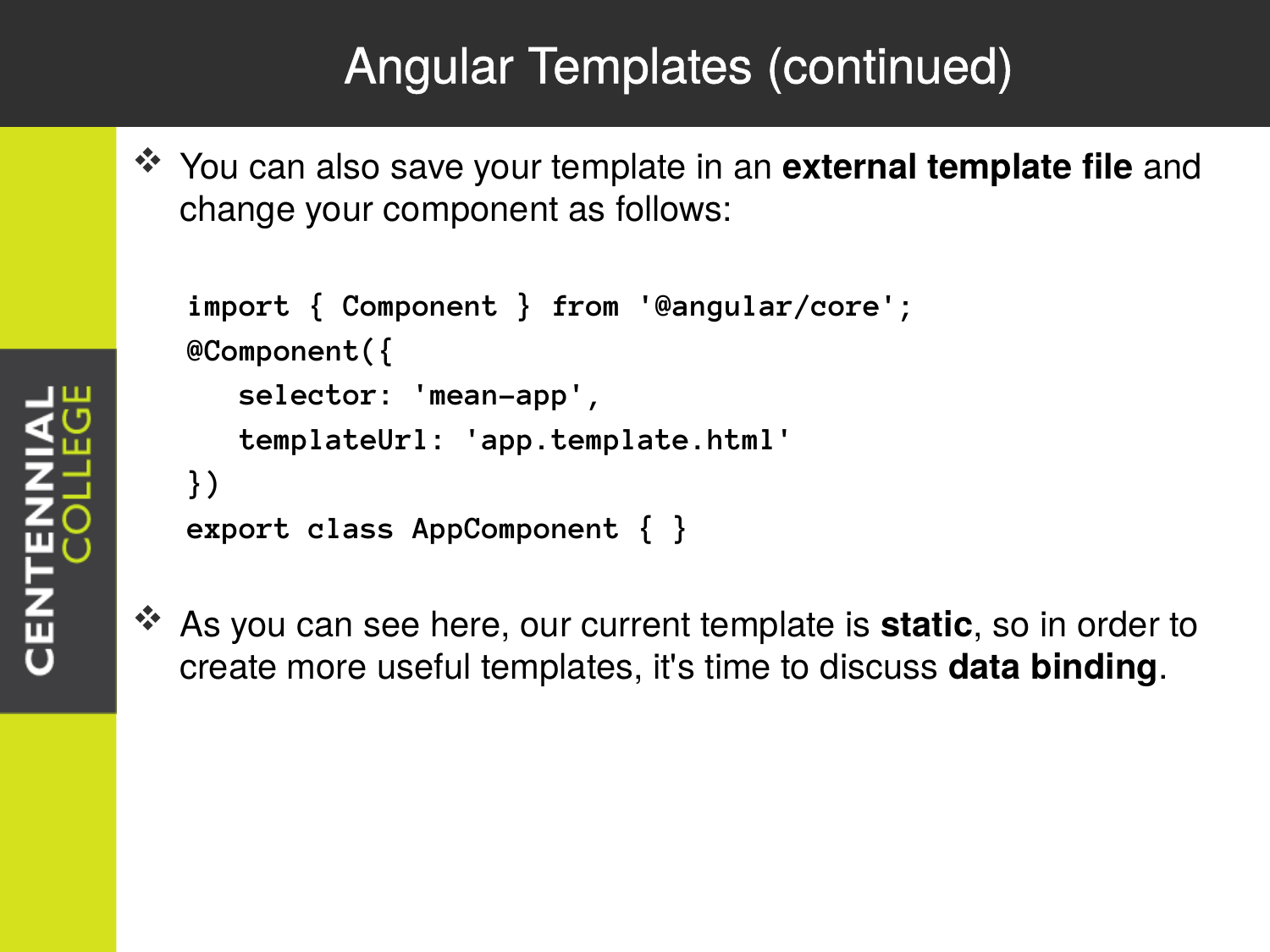

# Angular Templates (continued)
You can also save your template in an external template file and change your component as follows:

import { Component } from '@angular/core';
@Component({
   selector: 'mean-app',
   templateUrl: 'app.template.html'
})
export class AppComponent { }

As you can see here, our current template is static, so in order to create more useful templates, it's time to discuss data binding.